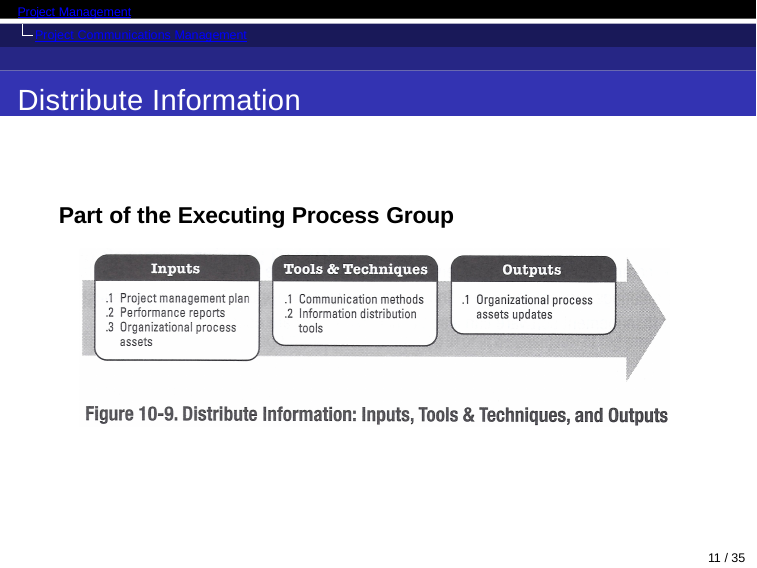

Project Management

Project Communications Management

Distribute Information
Part of the Executing Process Group

11 / 35